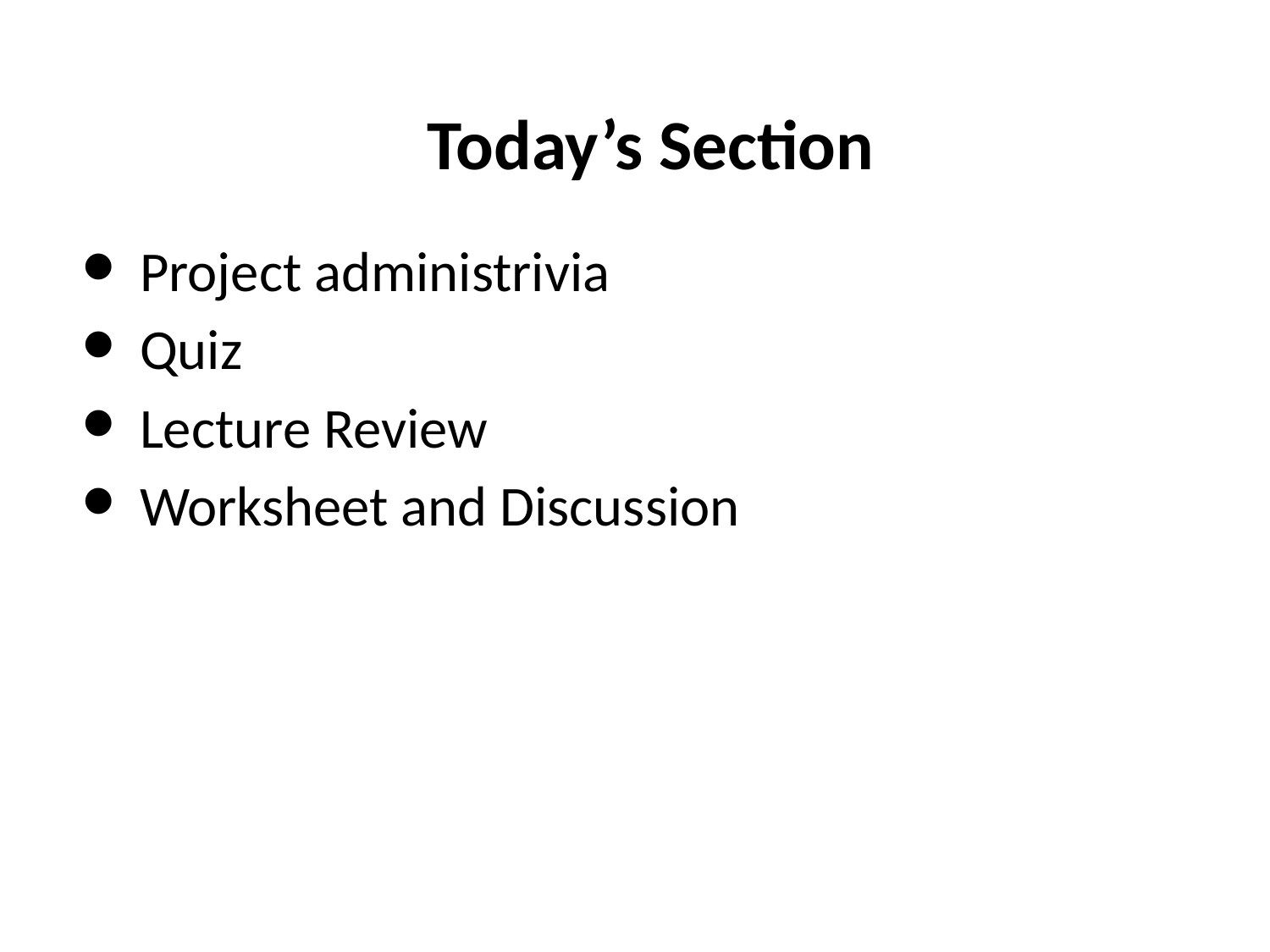

# Today’s Section
Project administrivia
Quiz
Lecture Review
Worksheet and Discussion